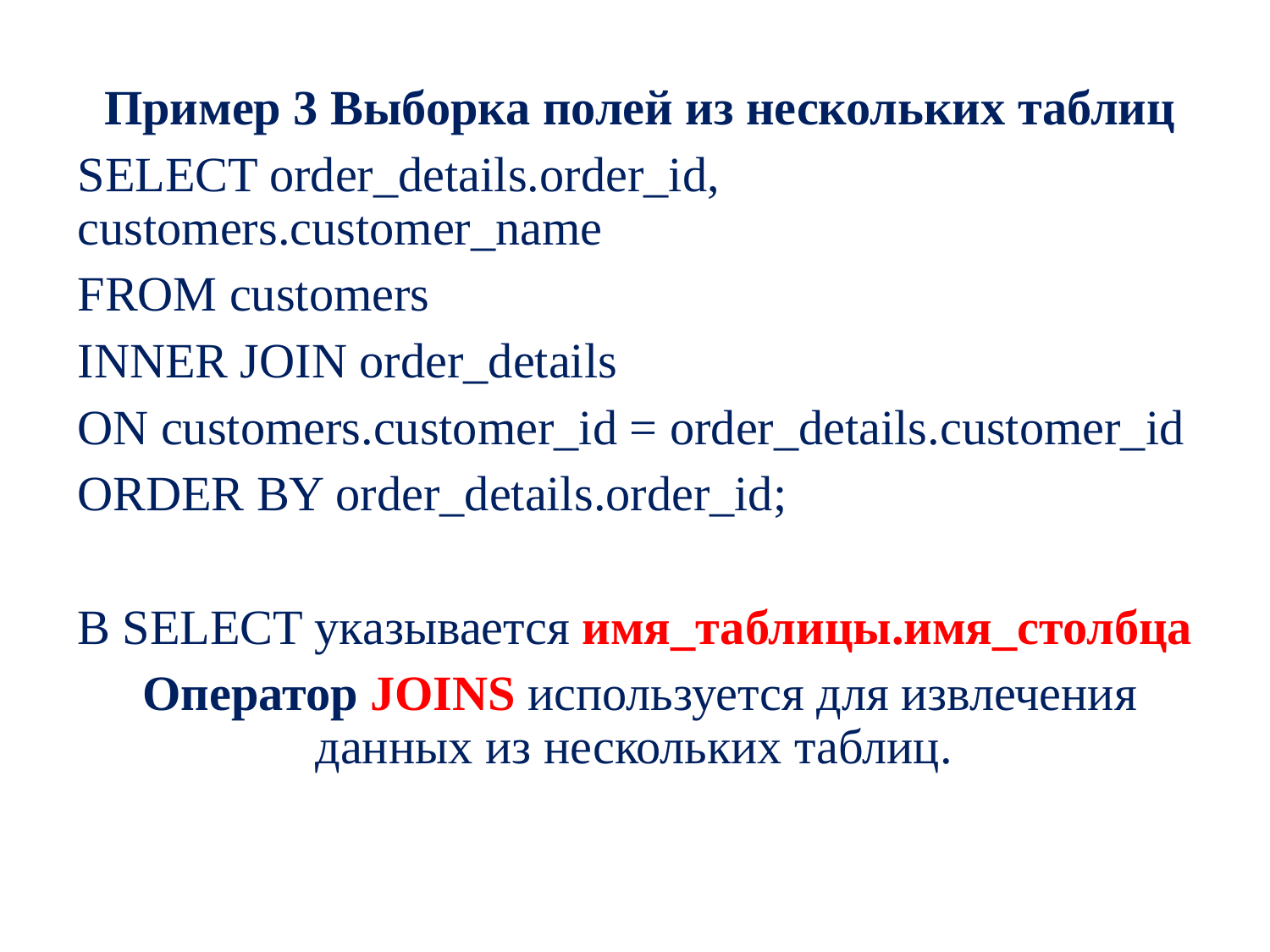

Пример 3 Выборка полей из нескольких таблиц
SELECT order_details.order_id, customers.customer_name
FROM customers
INNER JOIN order_details
ON customers.customer_id = order_details.customer_id
ORDER BY order_details.order_id;

В SELECT указывается имя_таблицы.имя_столбца
Оператор JOINS используется для извлечения данных из нескольких таблиц.